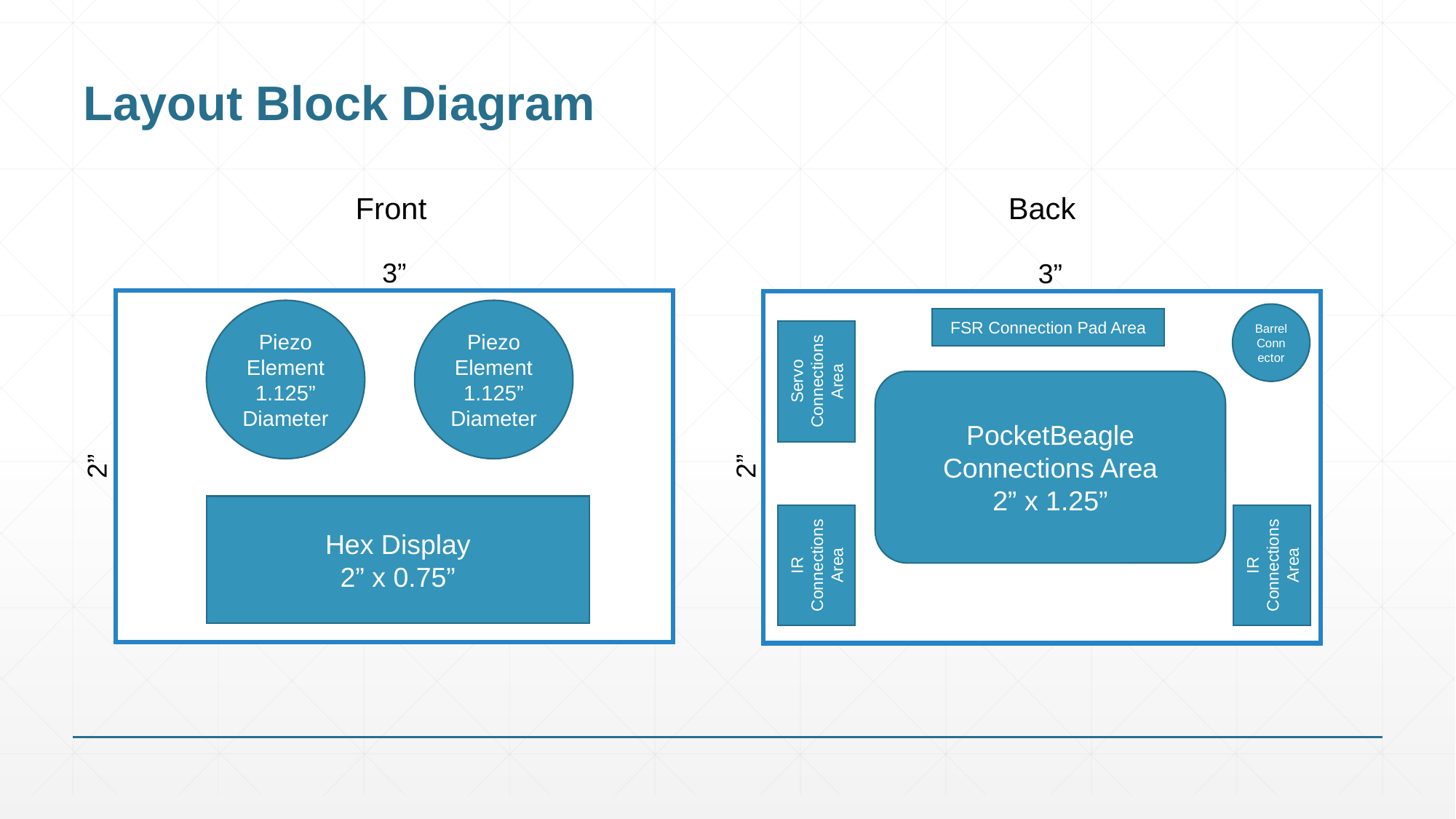

# Layout Block Diagram
Front
Back
3”
3”

Piezo Element
1.125” Diameter
Piezo Element
1.125” Diameter
Barrel Connector
FSR Connection Pad Area
Servo Connections Area
PocketBeagle Connections Area
2” x 1.25”
2”
2”
Hex Display
2” x 0.75”
IR Connections Area
IR Connections Area